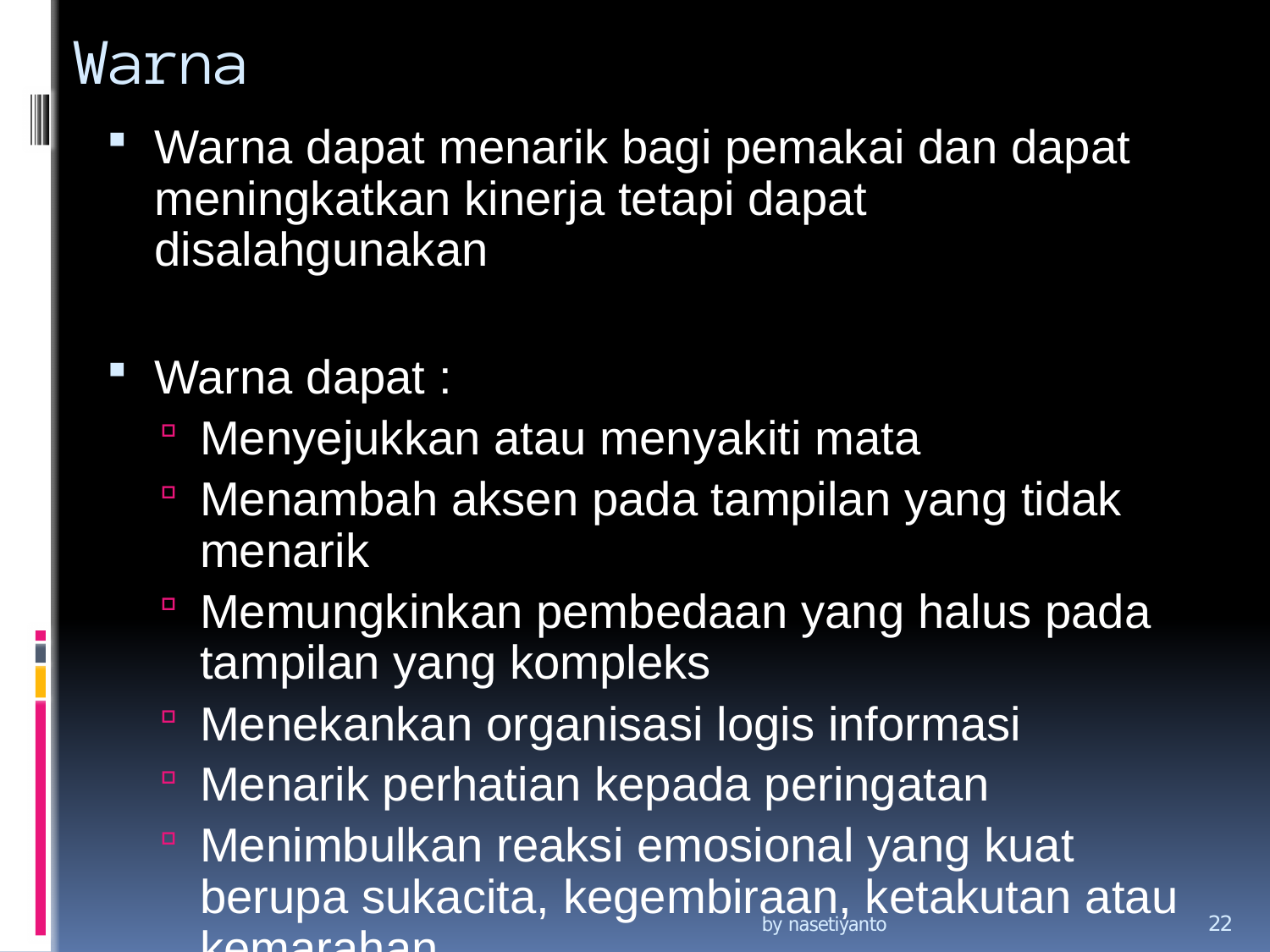

# Warna
Warna dapat menarik bagi pemakai dan dapat meningkatkan kinerja tetapi dapat disalahgunakan

Warna dapat :
Menyejukkan atau menyakiti mata
Menambah aksen pada tampilan yang tidak menarik
Memungkinkan pembedaan yang halus pada tampilan yang kompleks
Menekankan organisasi logis informasi
Menarik perhatian kepada peringatan
Menimbulkan reaksi emosional yang kuat berupa sukacita, kegembiraan, ketakutan atau kemarahan
by nasetiyanto
22